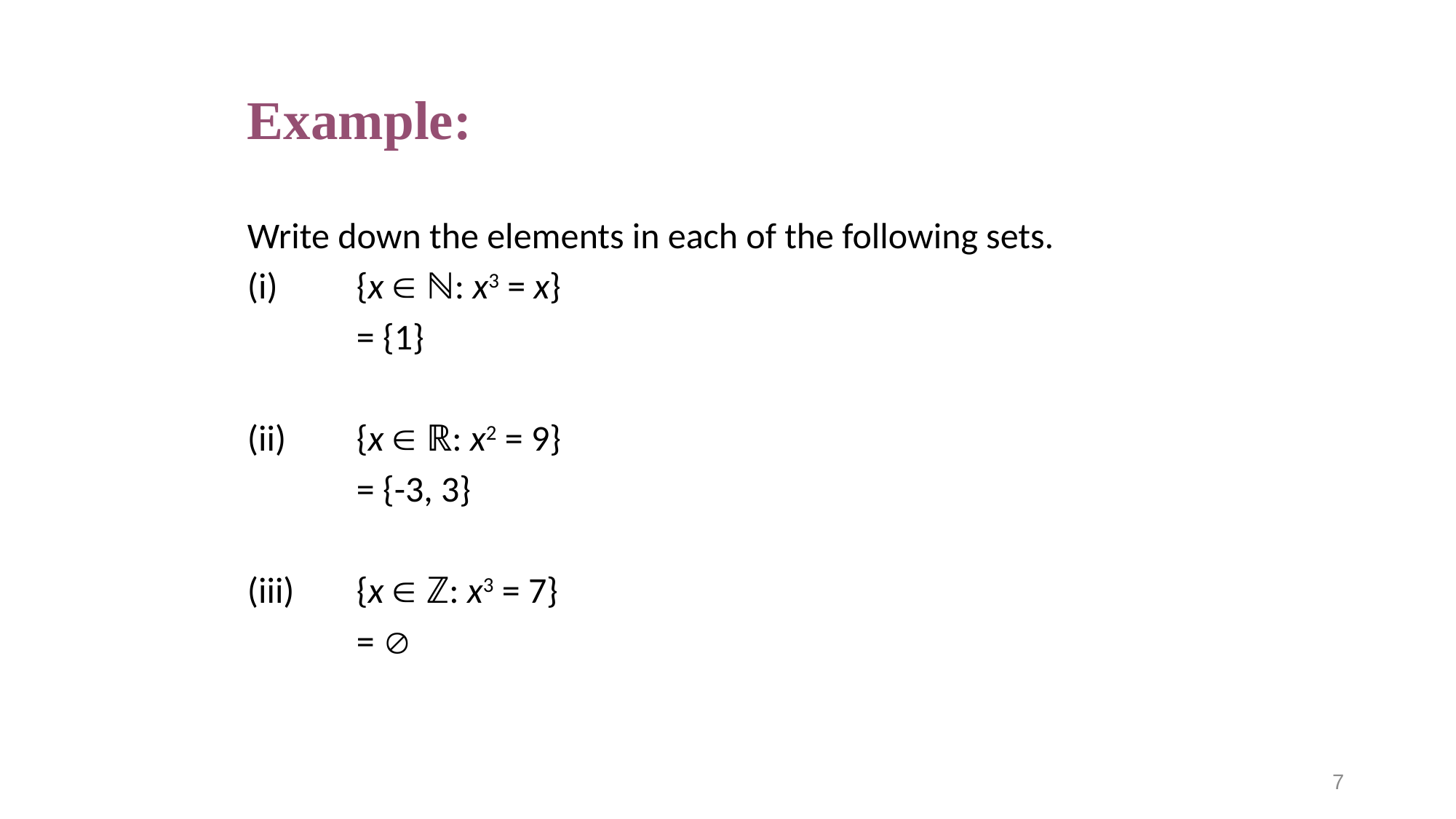

# Example:
Write down the elements in each of the following sets.
(i)	{x ∈ ℕ: x3 = x}
	= {1}

(ii)	{x ∈ ℝ: x2 = 9}
	= {-3, 3}

(iii)	{x ∈ ℤ: x3 = 7}
	= ∅
7